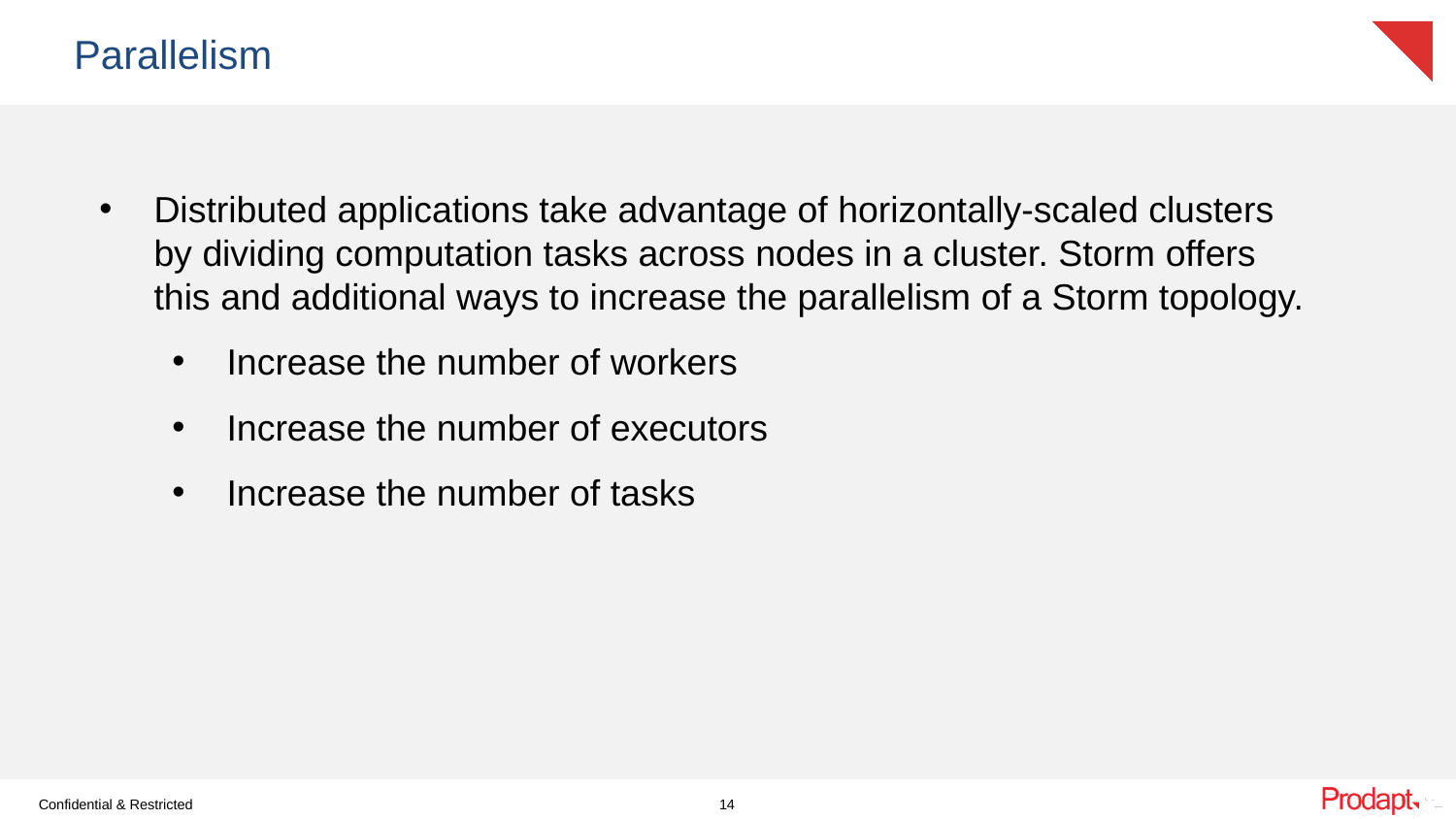

Parallelism

[unsupported chart]

Distributed applications take advantage of horizontally-scaled clusters by dividing computation tasks across nodes in a cluster. Storm offers this and additional ways to increase the parallelism of a Storm topology.
Increase the number of workers
Increase the number of executors
Increase the number of tasks
14